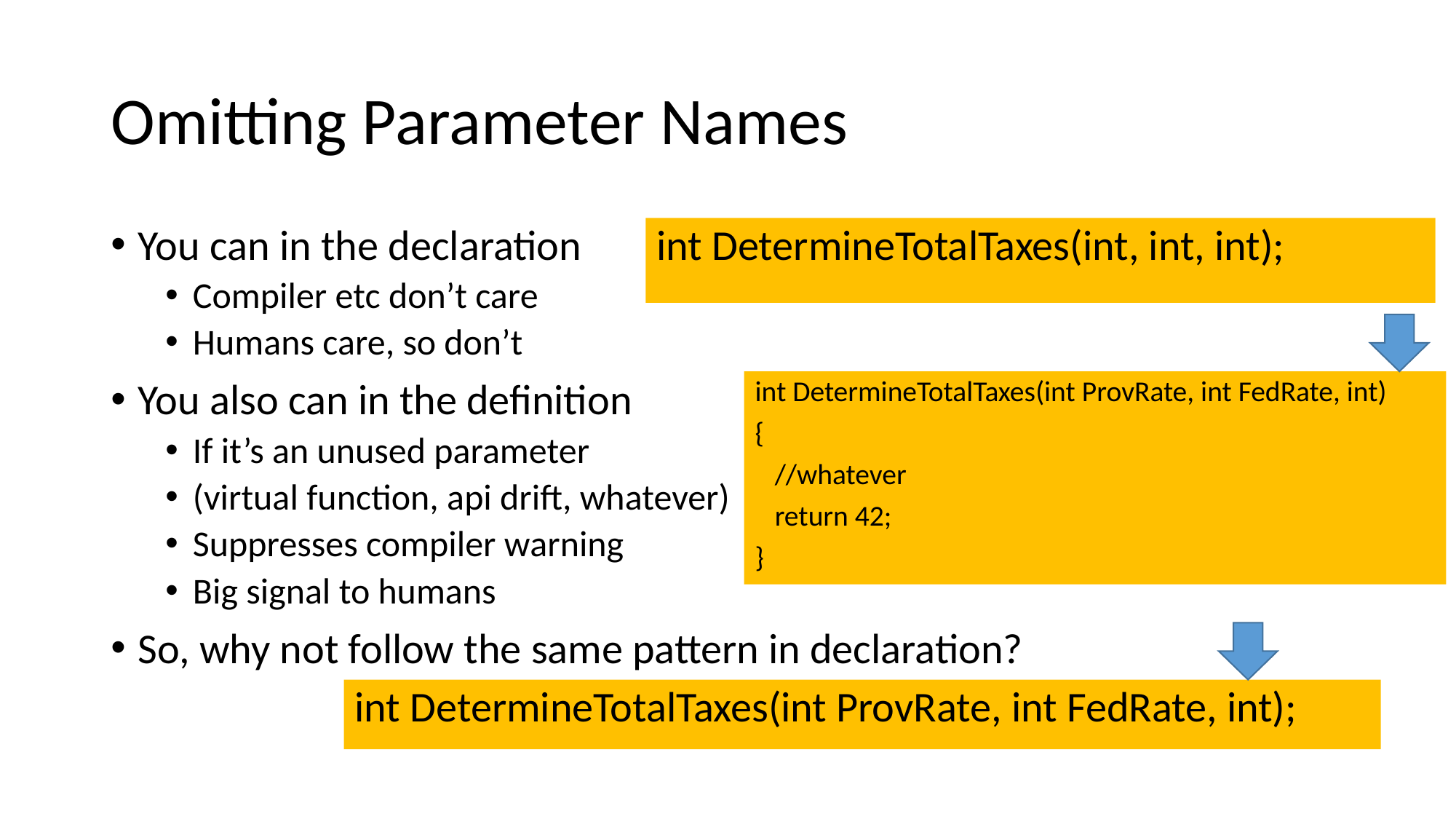

# Omitting Parameter Names
You can in the declaration
Compiler etc don’t care
Humans care, so don’t
You also can in the definition
If it’s an unused parameter
(virtual function, api drift, whatever)
Suppresses compiler warning
Big signal to humans
So, why not follow the same pattern in declaration?
int DetermineTotalTaxes(int, int, int);

int DetermineTotalTaxes(int ProvRate, int FedRate, int)
{
   //whatever
   return 42;
}

int DetermineTotalTaxes(int ProvRate, int FedRate, int);